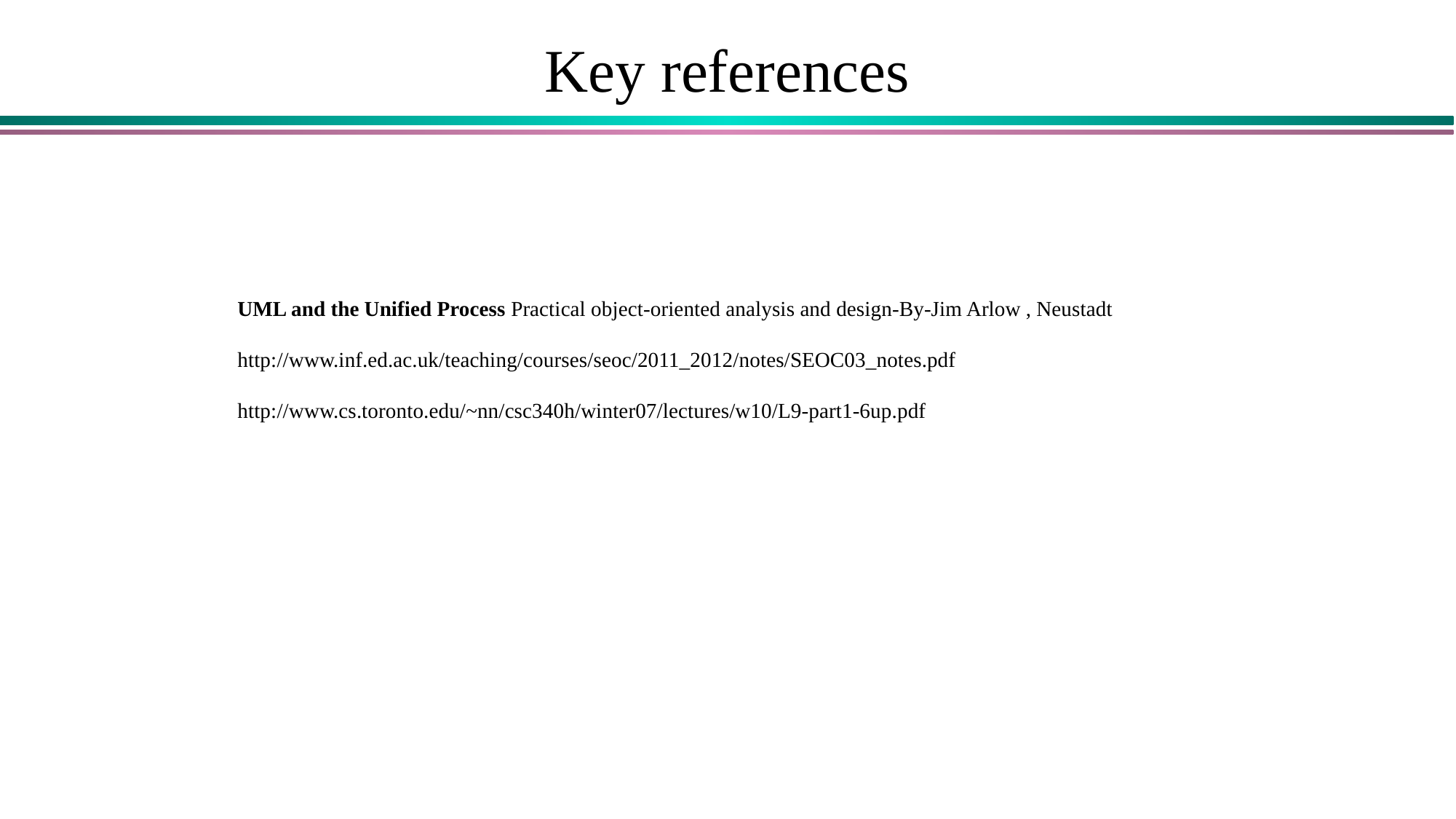

# Key references
UML and the Unified Process Practical object-oriented analysis and design-By-Jim Arlow , Neustadt

http://www.inf.ed.ac.uk/teaching/courses/seoc/2011_2012/notes/SEOC03_notes.pdf

http://www.cs.toronto.edu/~nn/csc340h/winter07/lectures/w10/L9-part1-6up.pdf